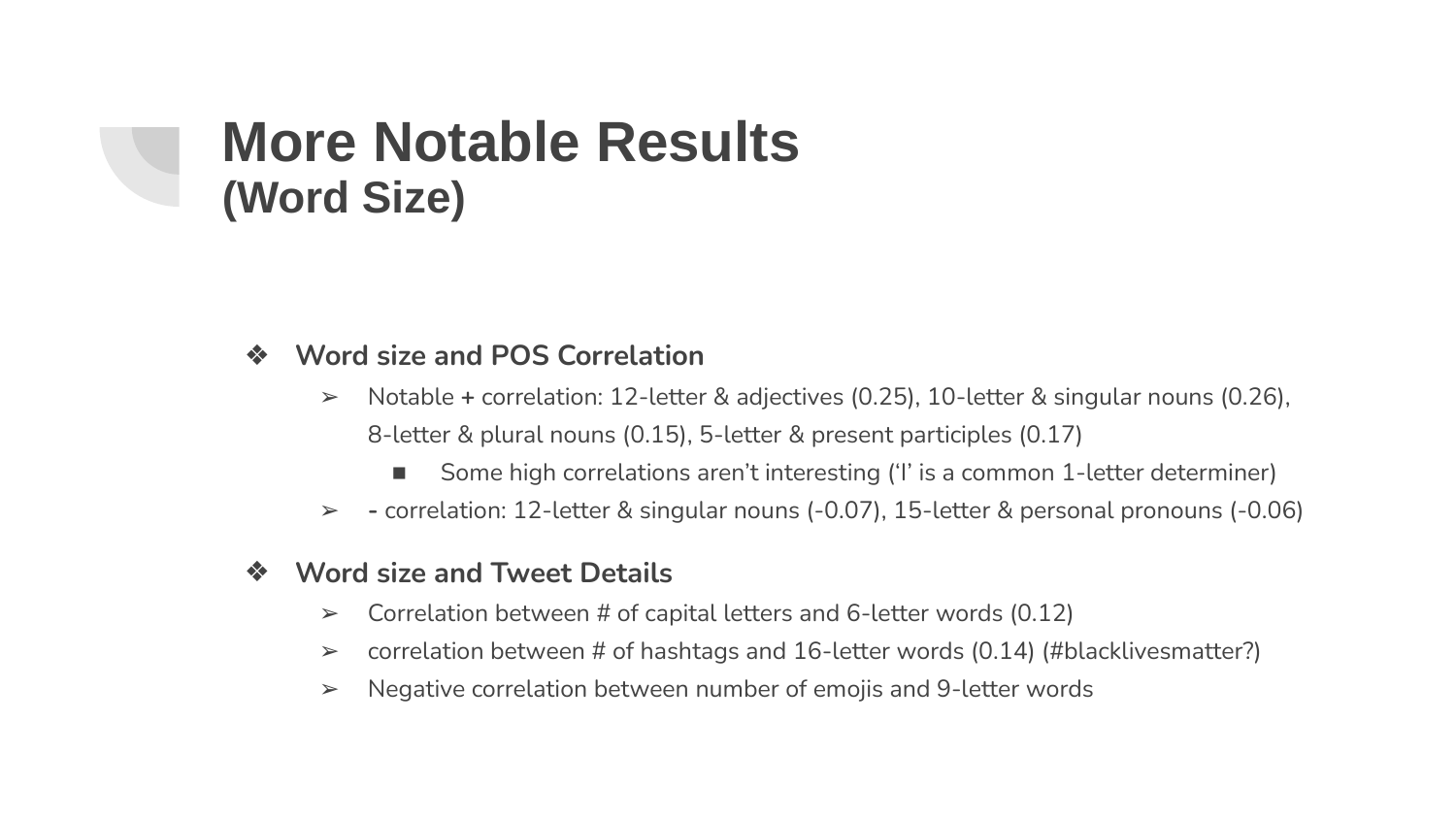

# More Notable Results
(Word Size)
Word size and POS Correlation
Notable + correlation: 12-letter & adjectives (0.25), 10-letter & singular nouns (0.26), 8-letter & plural nouns (0.15), 5-letter & present participles (0.17)
Some high correlations aren’t interesting (‘I’ is a common 1-letter determiner)
- correlation: 12-letter & singular nouns (-0.07), 15-letter & personal pronouns (-0.06)
Word size and Tweet Details
Correlation between # of capital letters and 6-letter words (0.12)
correlation between # of hashtags and 16-letter words (0.14) (#blacklivesmatter?)
Negative correlation between number of emojis and 9-letter words